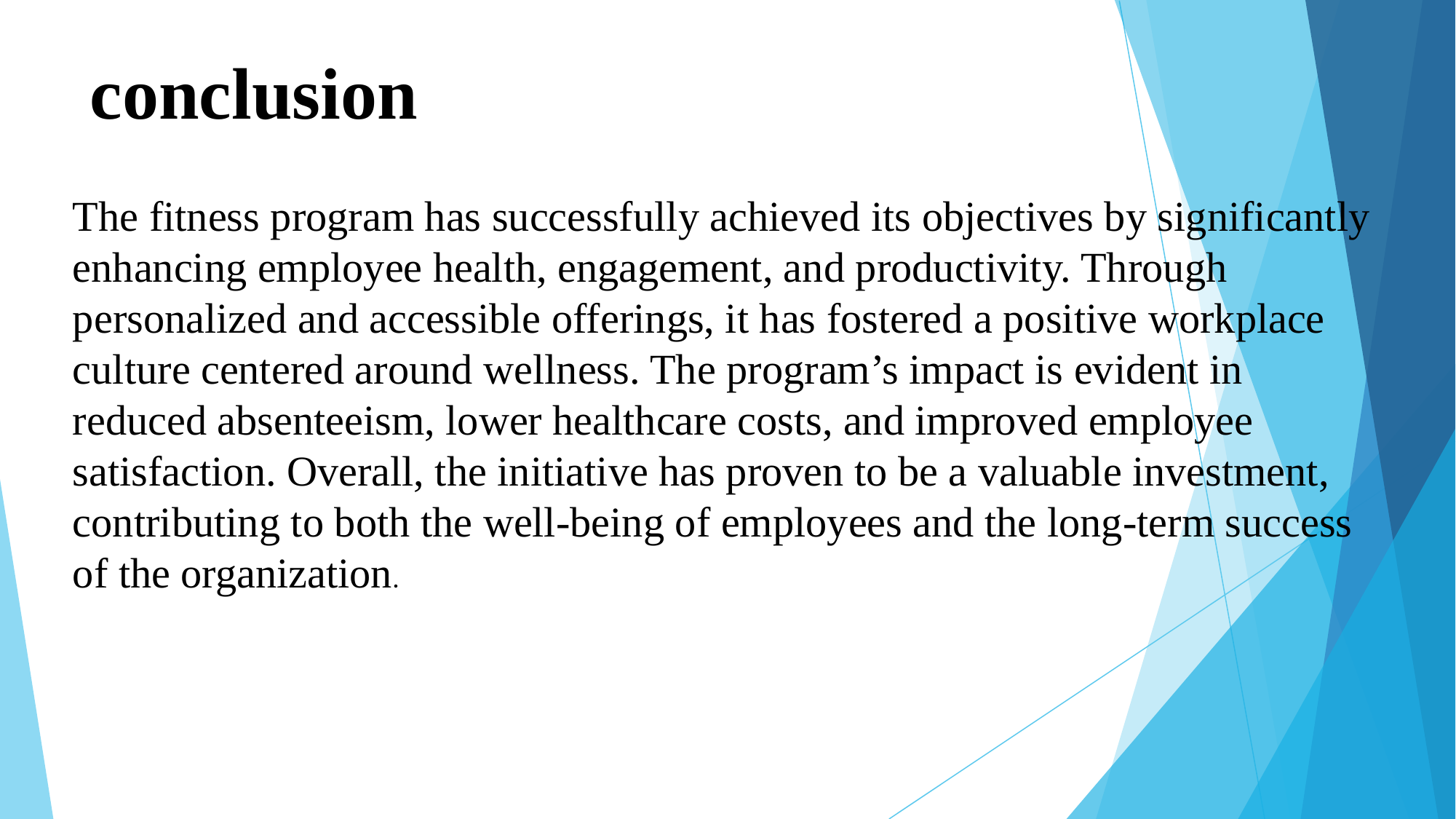

# conclusion
The fitness program has successfully achieved its objectives by significantly enhancing employee health, engagement, and productivity. Through personalized and accessible offerings, it has fostered a positive workplace culture centered around wellness. The program’s impact is evident in reduced absenteeism, lower healthcare costs, and improved employee satisfaction. Overall, the initiative has proven to be a valuable investment, contributing to both the well-being of employees and the long-term success of the organization.